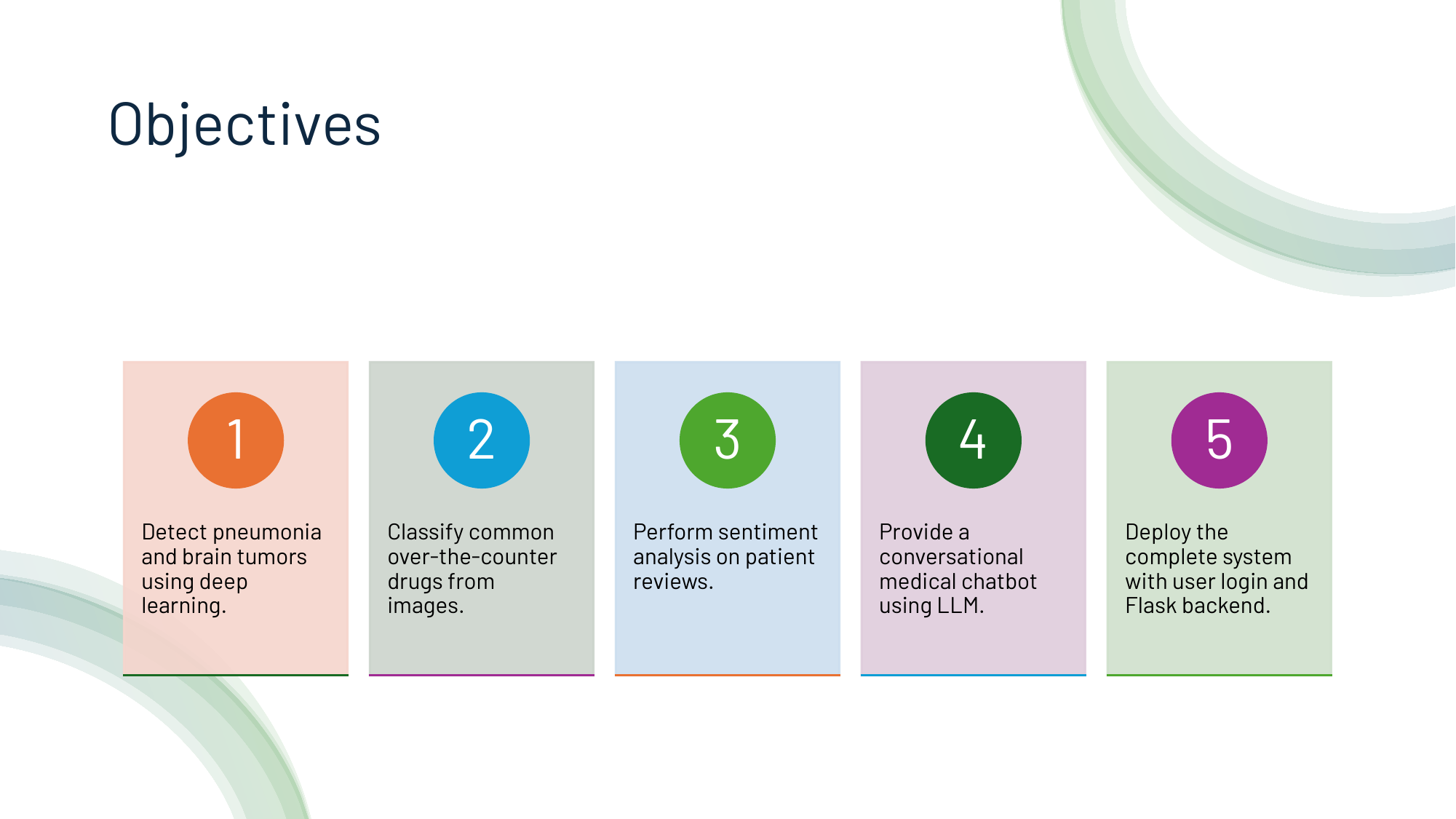

# Objectives
Detect pneumonia and brain tumors using deep learning.
1
Classify common over-the-counter drugs from images.
2
Perform sentiment analysis on patient reviews.
3
Provide a conversational medical chatbot using LLM.
4
Deploy the complete system with user login and Flask backend.
5